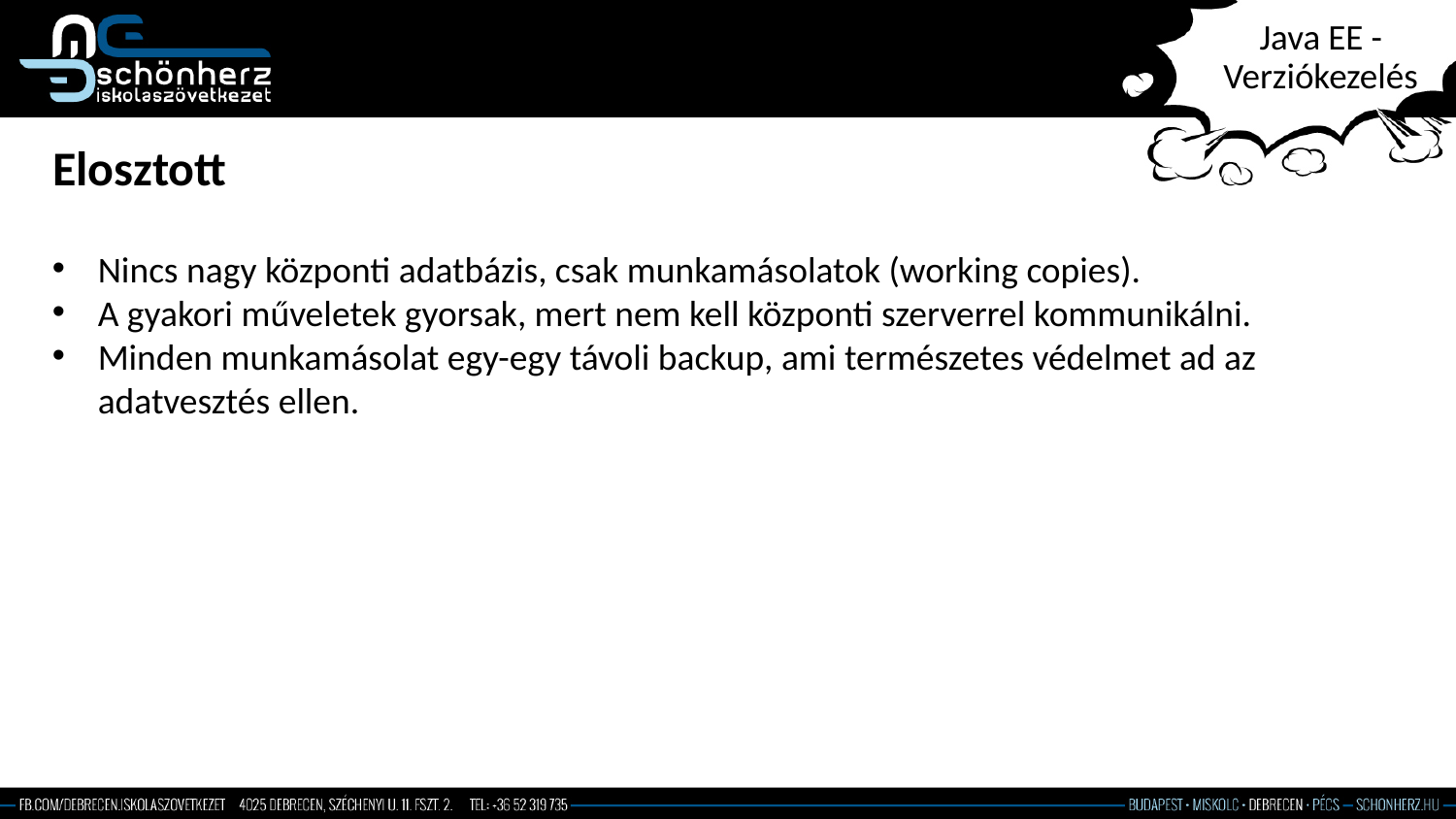

# Java EE - Verziókezelés
Elosztott
Nincs nagy központi adatbázis, csak munkamásolatok (working copies).
A gyakori műveletek gyorsak, mert nem kell központi szerverrel kommunikálni.
Minden munkamásolat egy-egy távoli backup, ami természetes védelmet ad az adatvesztés ellen.